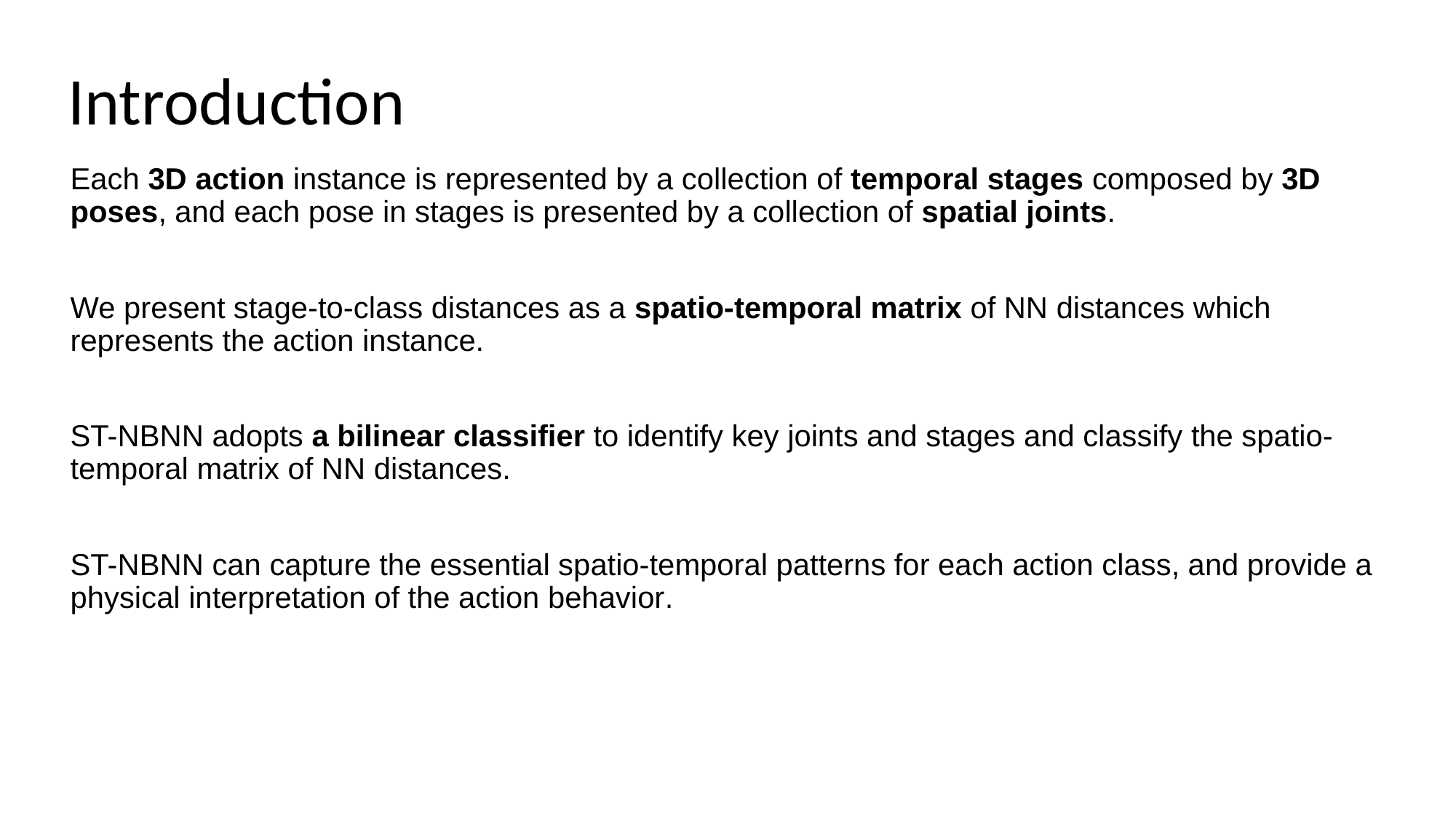

# Introduction
Each 3D action instance is represented by a collection of temporal stages composed by 3D poses, and each pose in stages is presented by a collection of spatial joints.

We present stage-to-class distances as a spatio-temporal matrix of NN distances which represents the action instance.

ST-NBNN adopts a bilinear classifier to identify key joints and stages and classify the spatio-temporal matrix of NN distances.

ST-NBNN can capture the essential spatio-temporal patterns for each action class, and provide a physical interpretation of the action behavior.